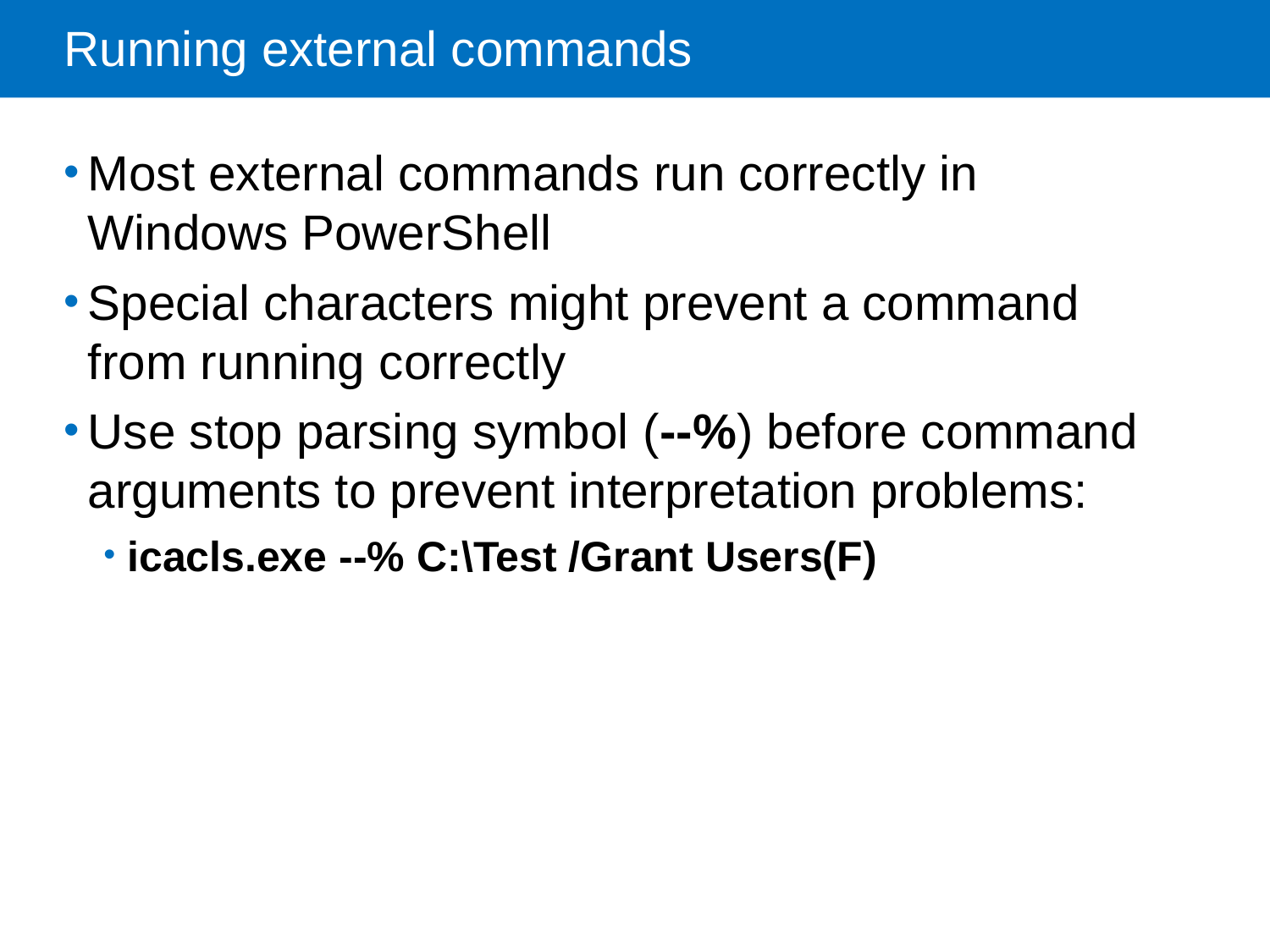

# Running external commands
Most external commands run correctly in Windows PowerShell
Special characters might prevent a command from running correctly
Use stop parsing symbol (--%) before command arguments to prevent interpretation problems:
icacls.exe --% C:\Test /Grant Users(F)